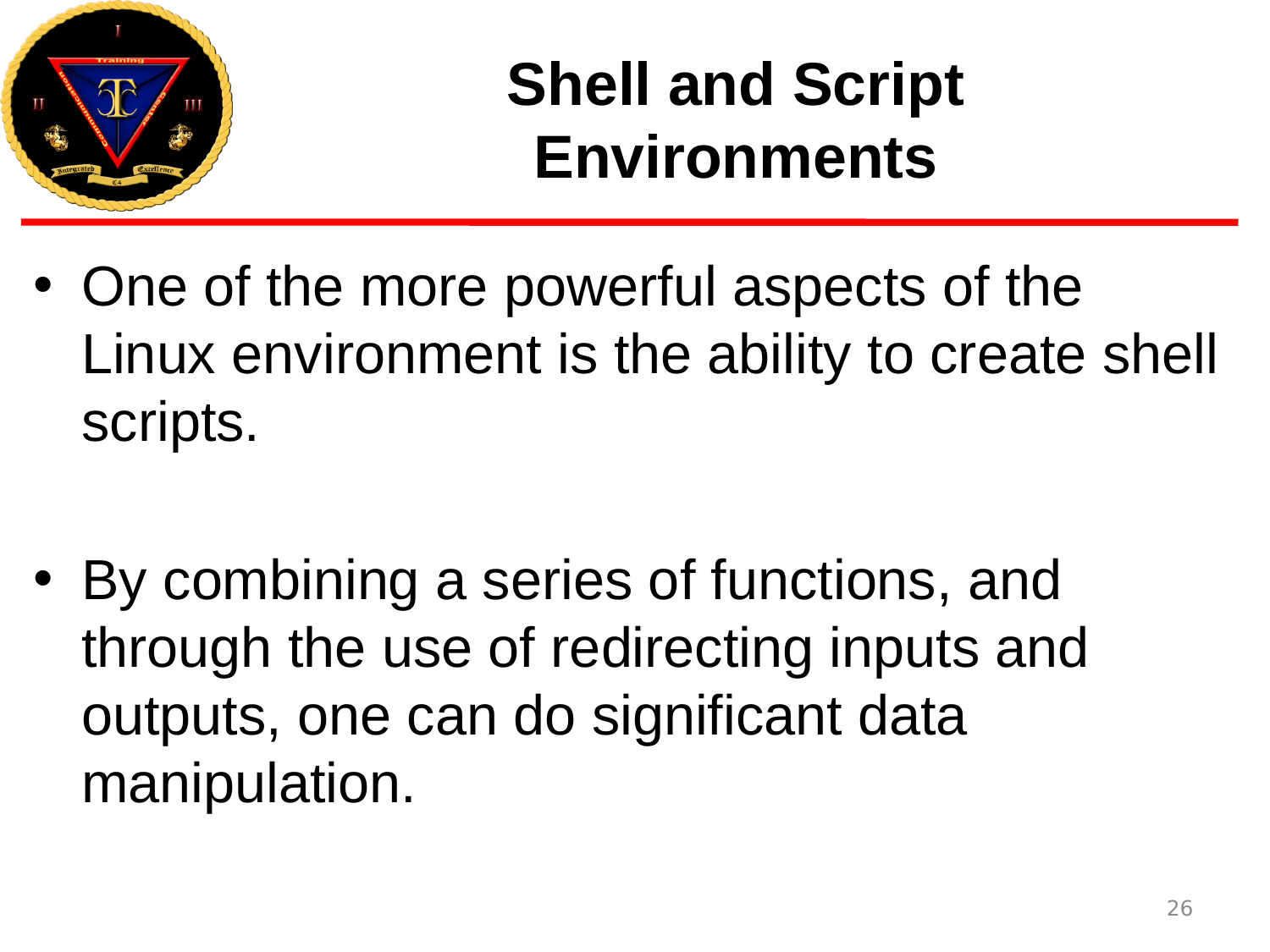

# Shell and Script Environments
One of the more powerful aspects of the Linux environment is the ability to create shell scripts.

By combining a series of functions, and through the use of redirecting inputs and outputs, one can do significant data manipulation.
26